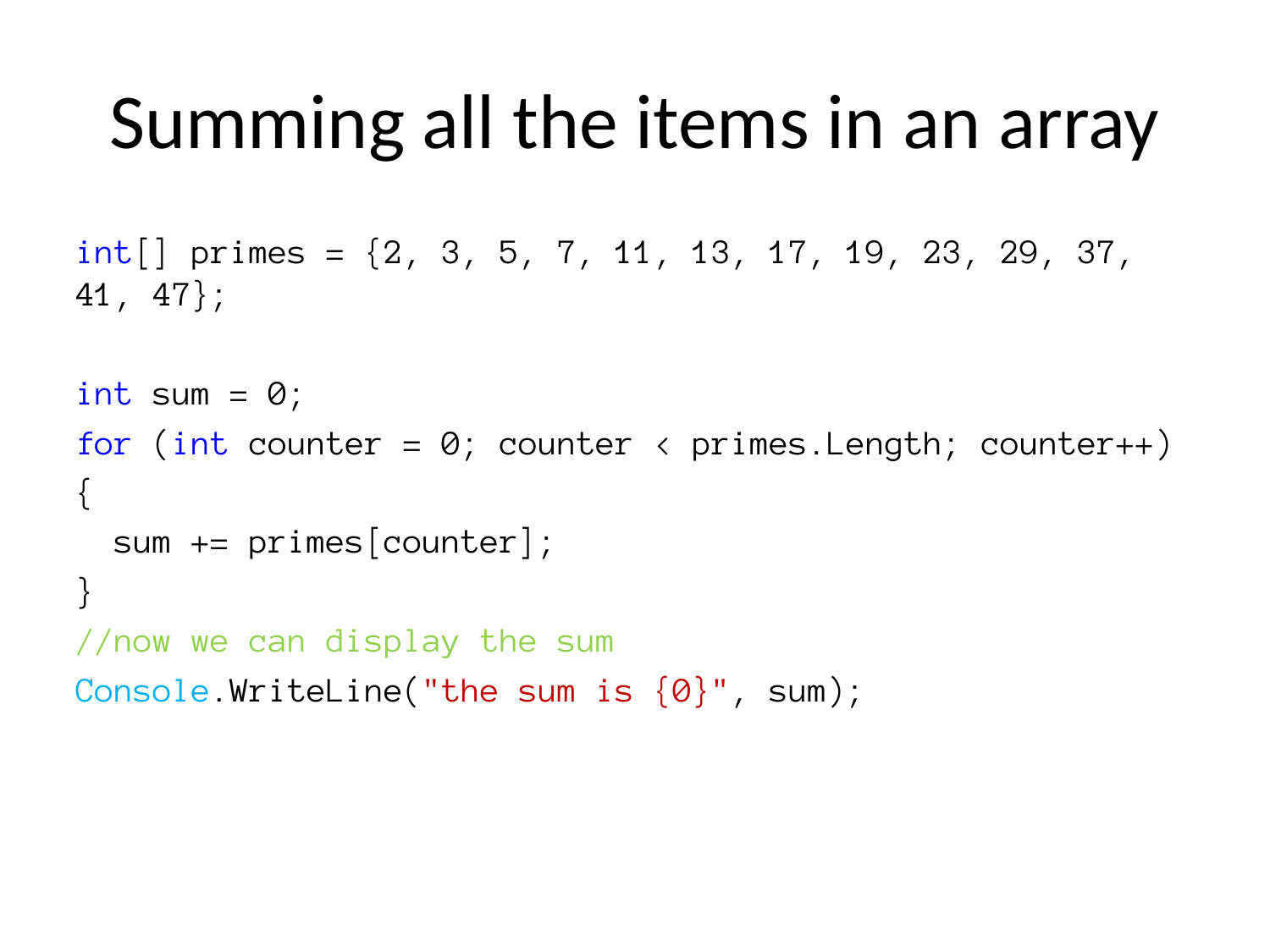

# Summing all the items in an array
int[] primes = {2, 3, 5, 7, 11, 13, 17, 19, 23, 29, 37, 41, 47};

int sum = 0;
for (int counter = 0; counter < primes.Length; counter++)
{
  sum += primes[counter];
}
//now we can display the sum
Console.WriteLine("the sum is {0}", sum);